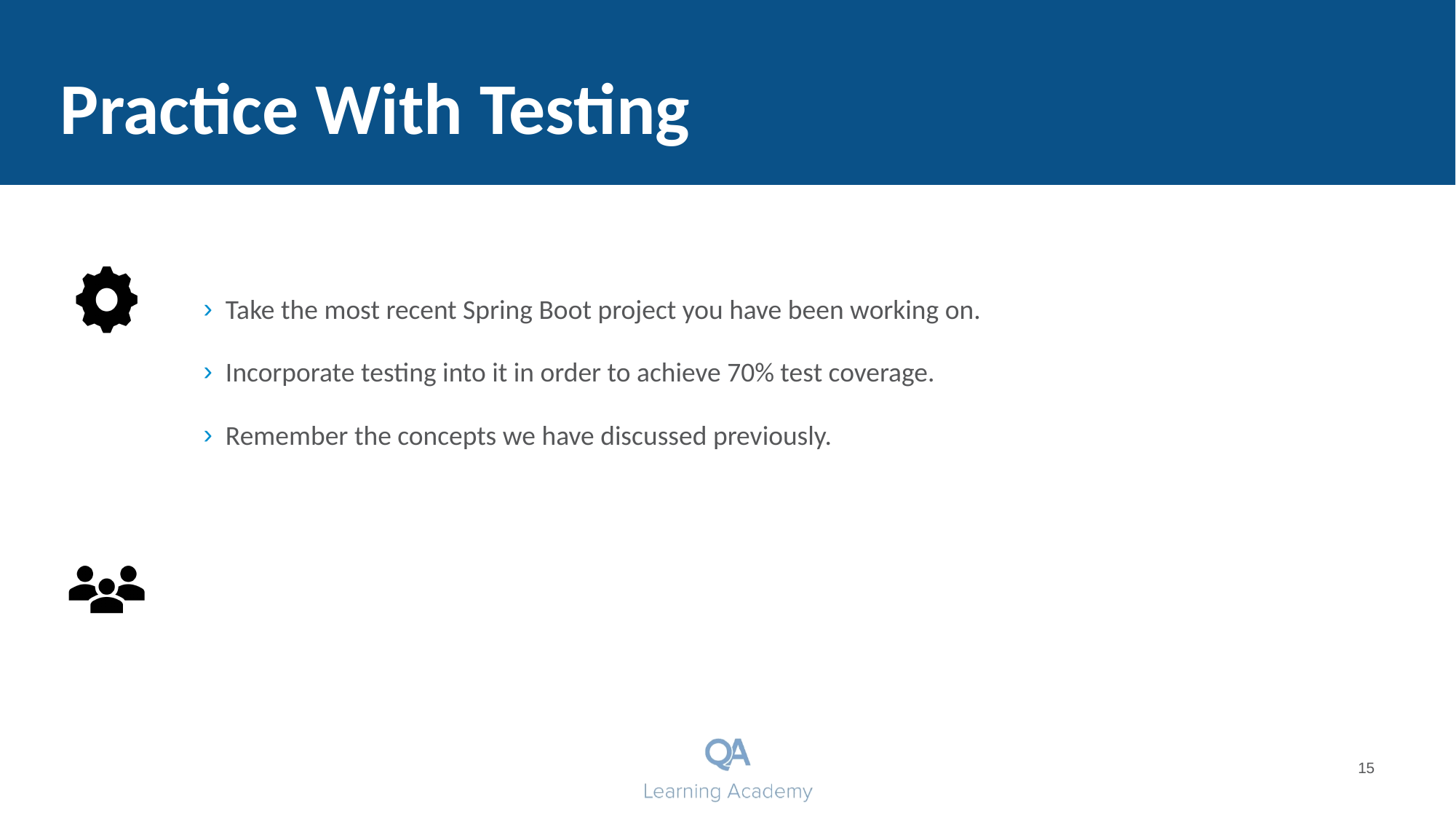

# Practice With Testing

Take the most recent Spring Boot project you have been working on.
Incorporate testing into it in order to achieve 70% test coverage.
Remember the concepts we have discussed previously.

15